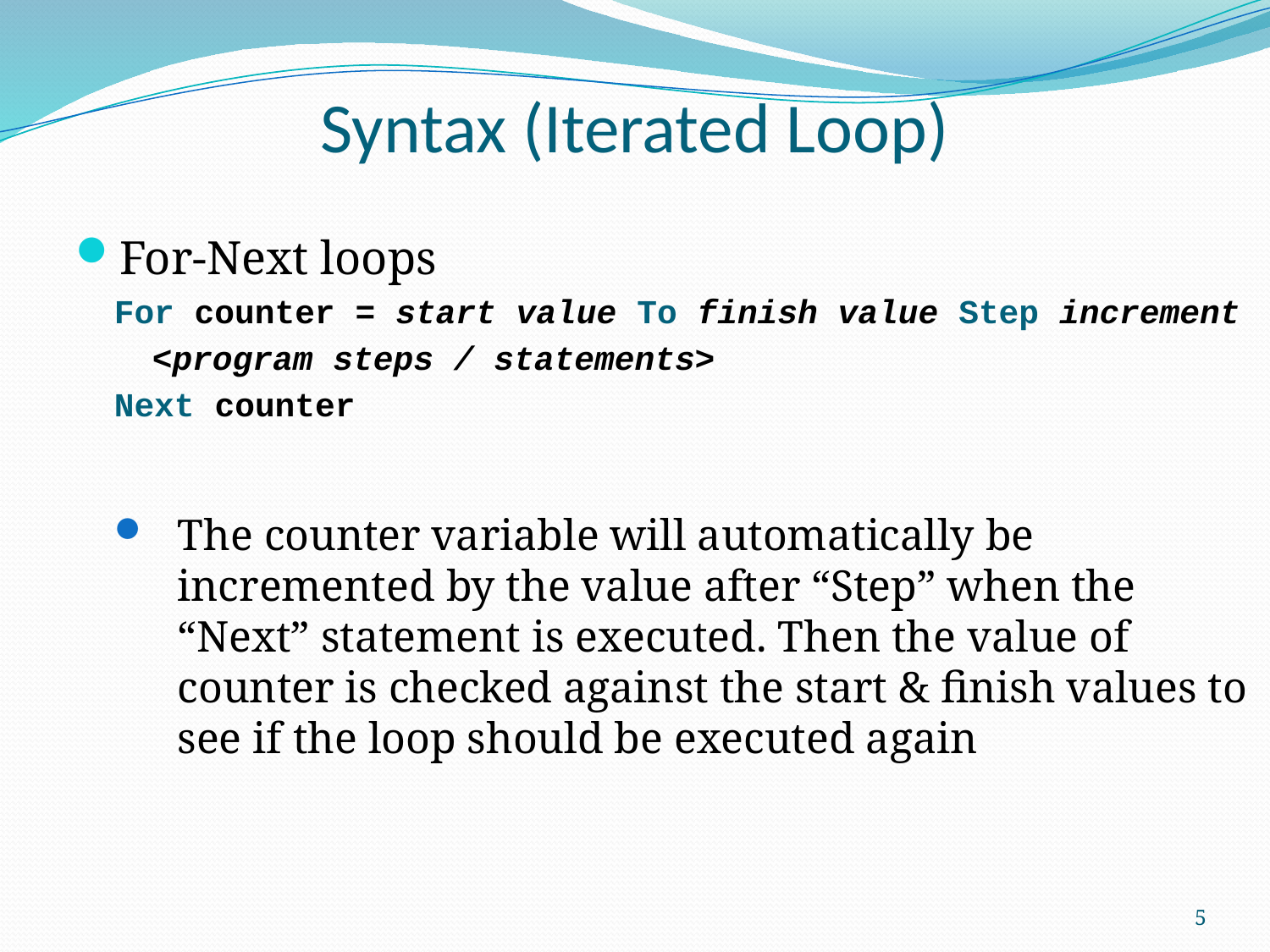

# Syntax (Iterated Loop)
For-Next loops
For counter = start value To finish value Step increment
<program steps / statements>
Next counter

The counter variable will automatically be incremented by the value after “Step” when the “Next” statement is executed. Then the value of counter is checked against the start & finish values to see if the loop should be executed again
5